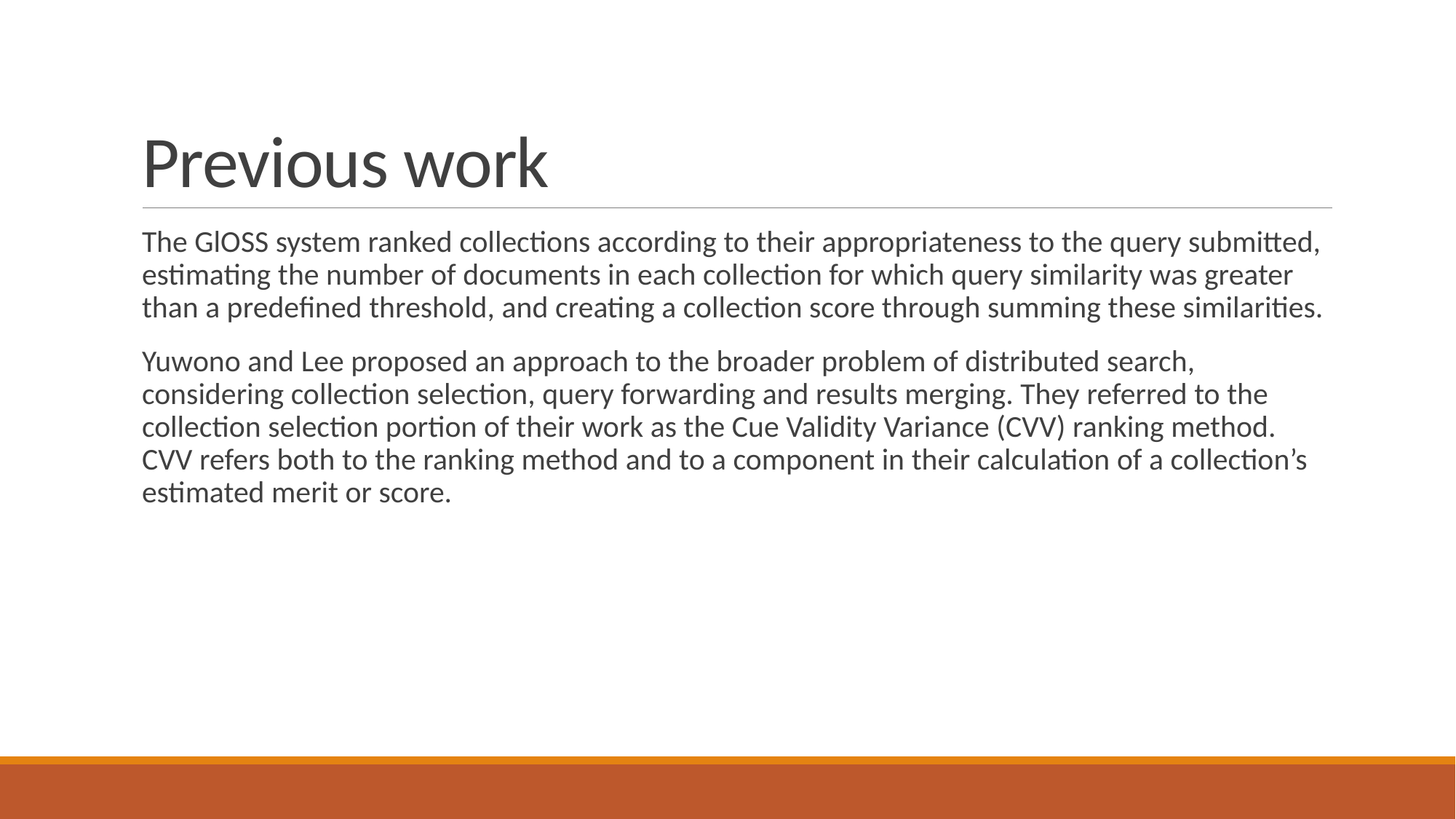

# Previous work
The GlOSS system ranked collections according to their appropriateness to the query submitted, estimating the number of documents in each collection for which query similarity was greater than a predefined threshold, and creating a collection score through summing these similarities.
Yuwono and Lee proposed an approach to the broader problem of distributed search, considering collection selection, query forwarding and results merging. They referred to the collection selection portion of their work as the Cue Validity Variance (CVV) ranking method. CVV refers both to the ranking method and to a component in their calculation of a collection’s estimated merit or score.